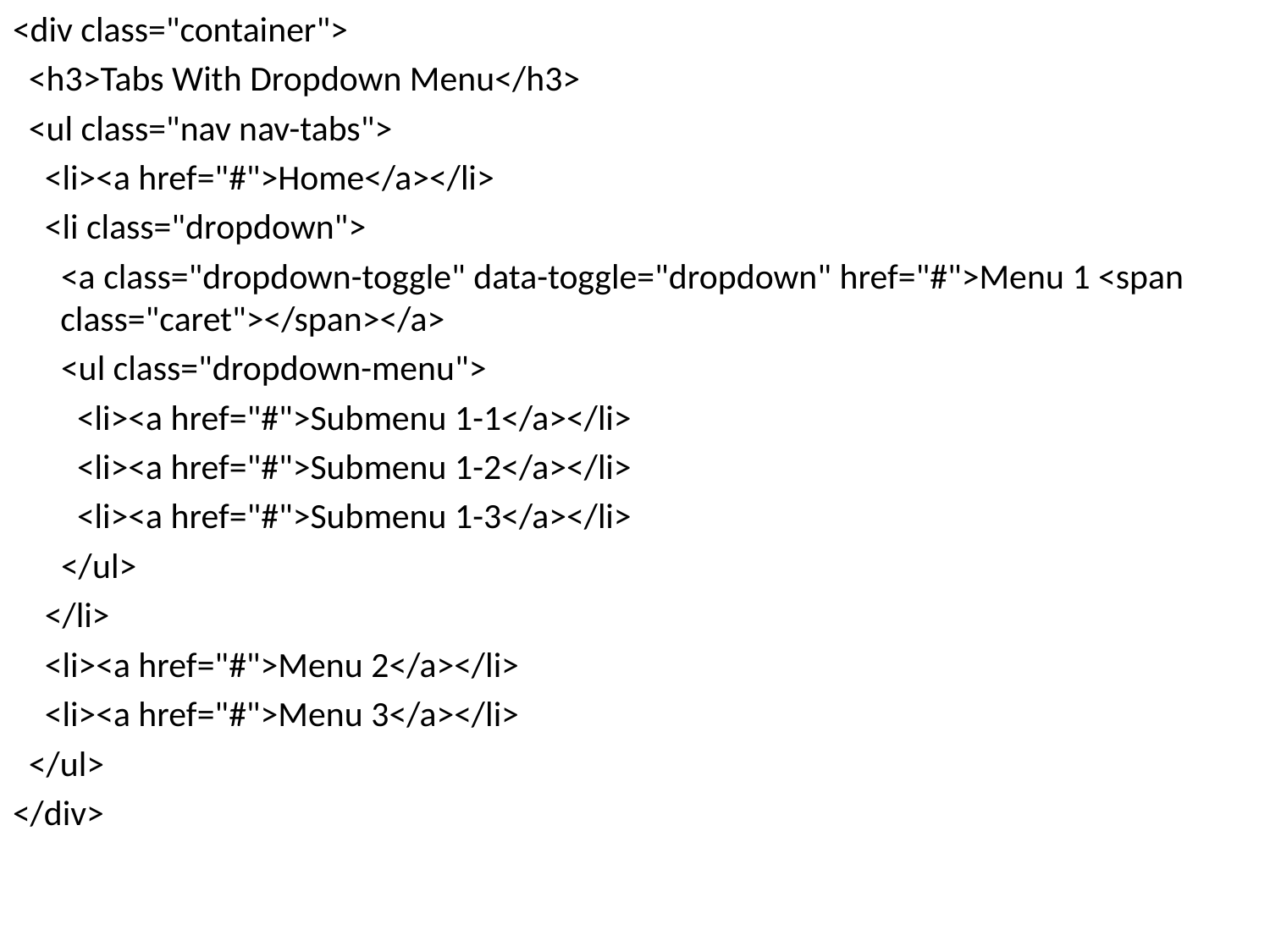

<div class="container">
  <h3>Tabs With Dropdown Menu</h3>
  <ul class="nav nav-tabs">
    <li><a href="#">Home</a></li>
    <li class="dropdown">
      <a class="dropdown-toggle" data-toggle="dropdown" href="#">Menu 1 <span class="caret"></span></a>
      <ul class="dropdown-menu">
        <li><a href="#">Submenu 1-1</a></li>
        <li><a href="#">Submenu 1-2</a></li>
        <li><a href="#">Submenu 1-3</a></li>
      </ul>
    </li>
    <li><a href="#">Menu 2</a></li>
    <li><a href="#">Menu 3</a></li>
  </ul>
</div>